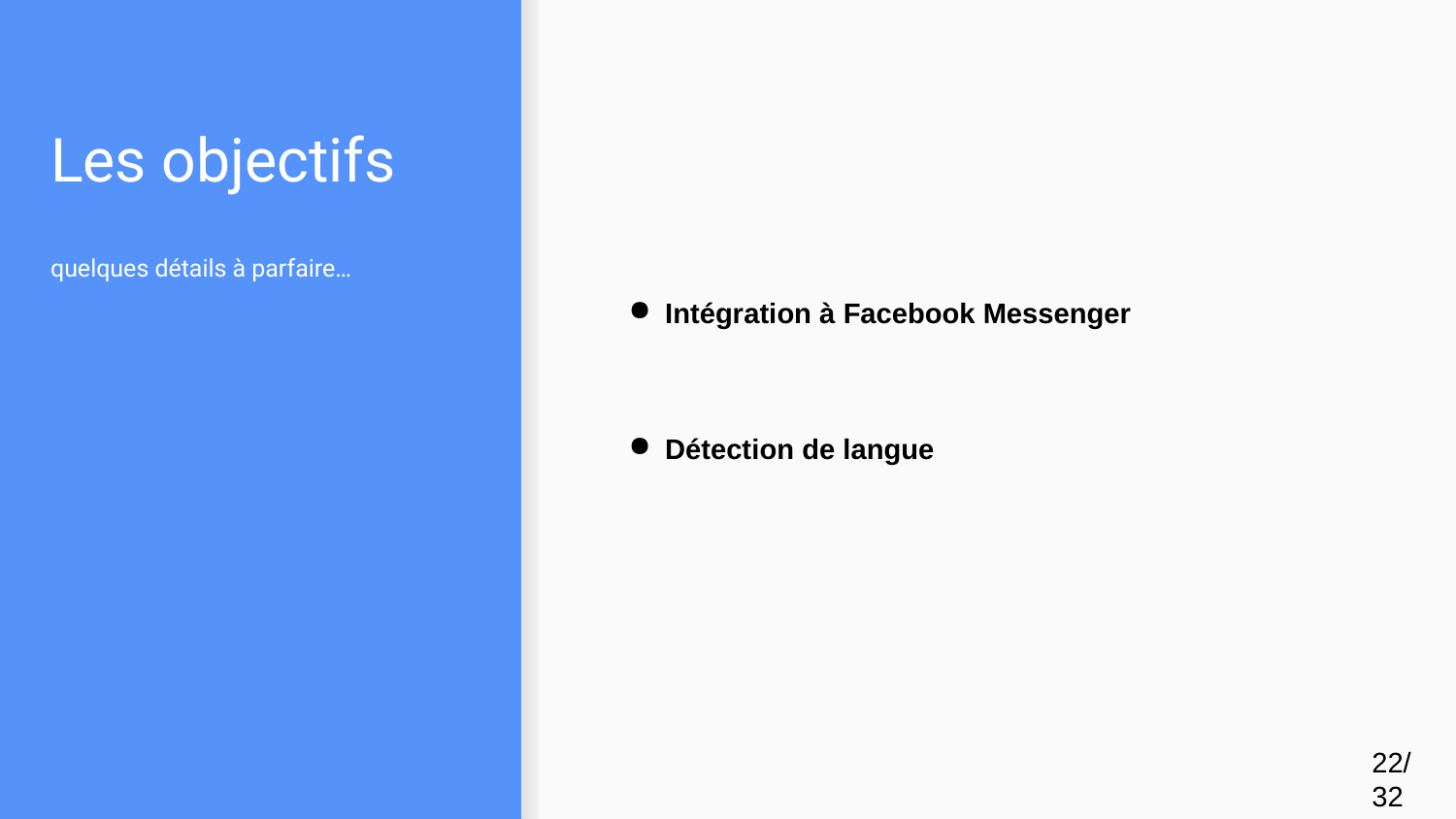

# Les objectifs

Intégration à Facebook Messenger

Détection de langue

quelques détails à parfaire…

22/32